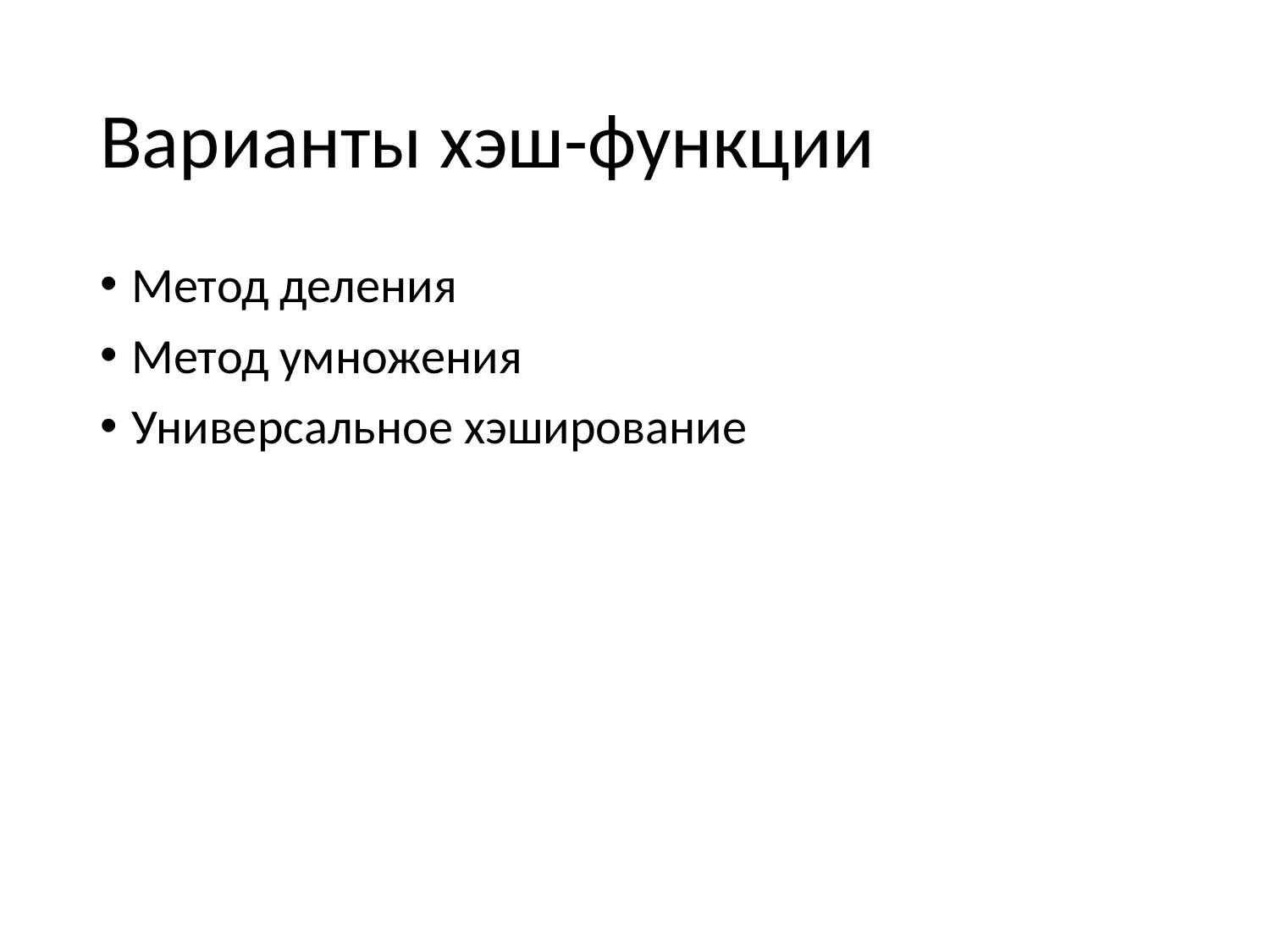

# Варианты хэш-функции
Метод деления
Метод умножения
Универсальное хэширование